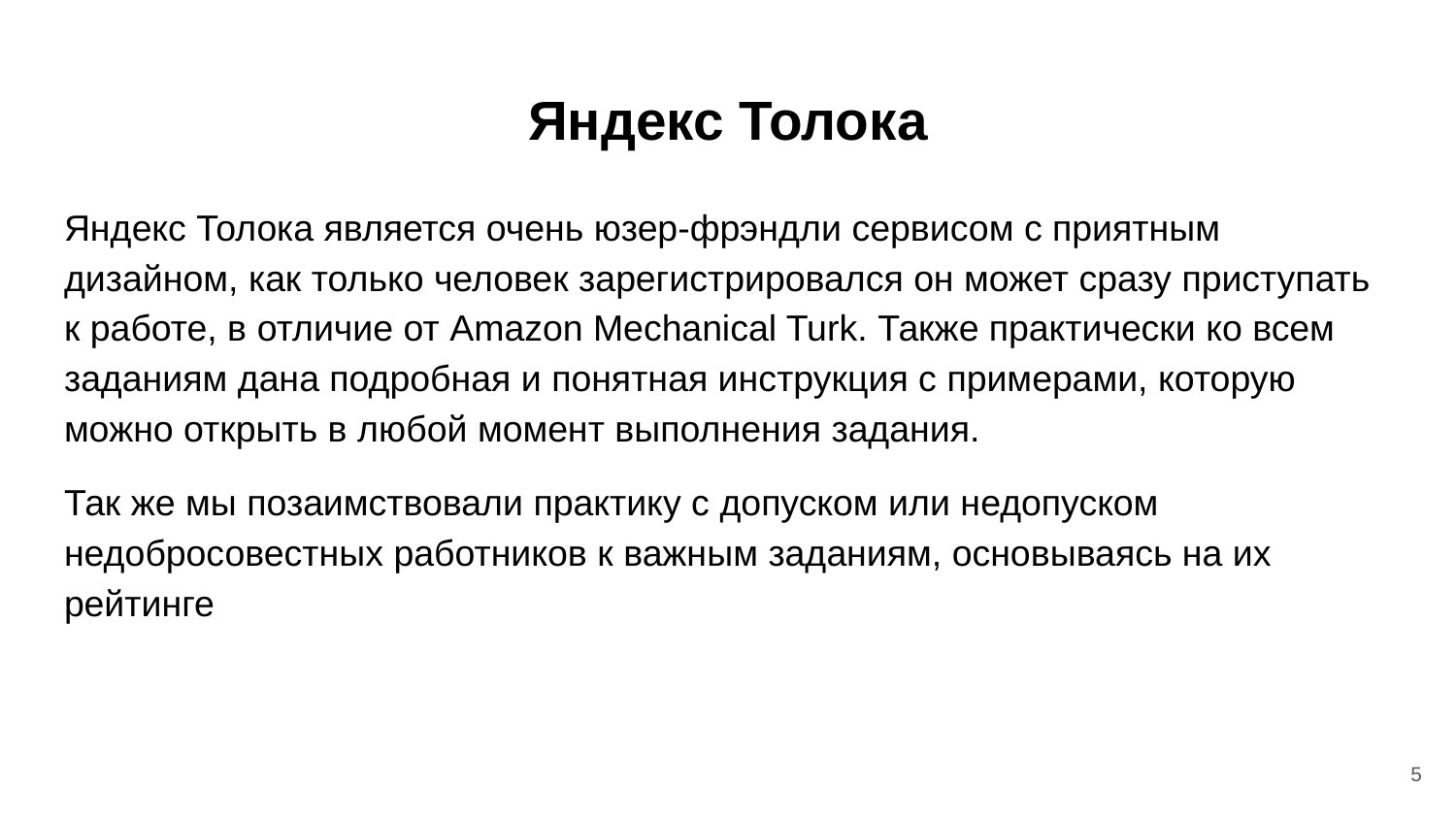

# Яндекс Толока
Яндекс Толока является очень юзер-фрэндли сервисом с приятным дизайном, как только человек зарегистрировался он может сразу приступать к работе, в отличие от Amazon Mechanical Turk. Также практически ко всем заданиям дана подробная и понятная инструкция с примерами, которую можно открыть в любой момент выполнения задания.
Так же мы позаимствовали практику с допуском или недопуском недобросовестных работников к важным заданиям, основываясь на их рейтинге
5